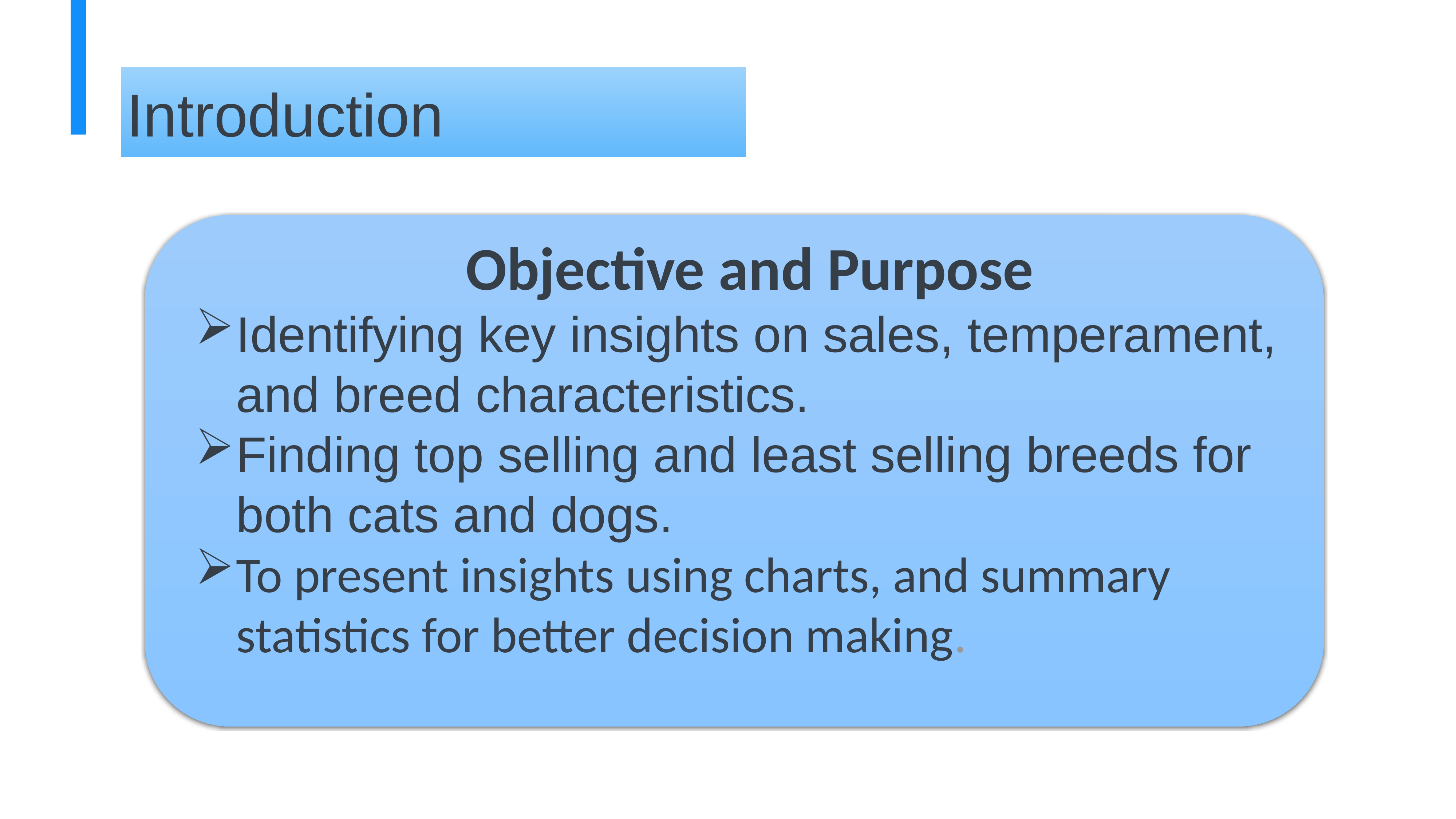

Introduction

Objective and Purpose
Identifying key insights on sales, temperament, and breed characteristics.
Finding top selling and least selling breeds for both cats and dogs.
To present insights using charts, and summary statistics for better decision making.